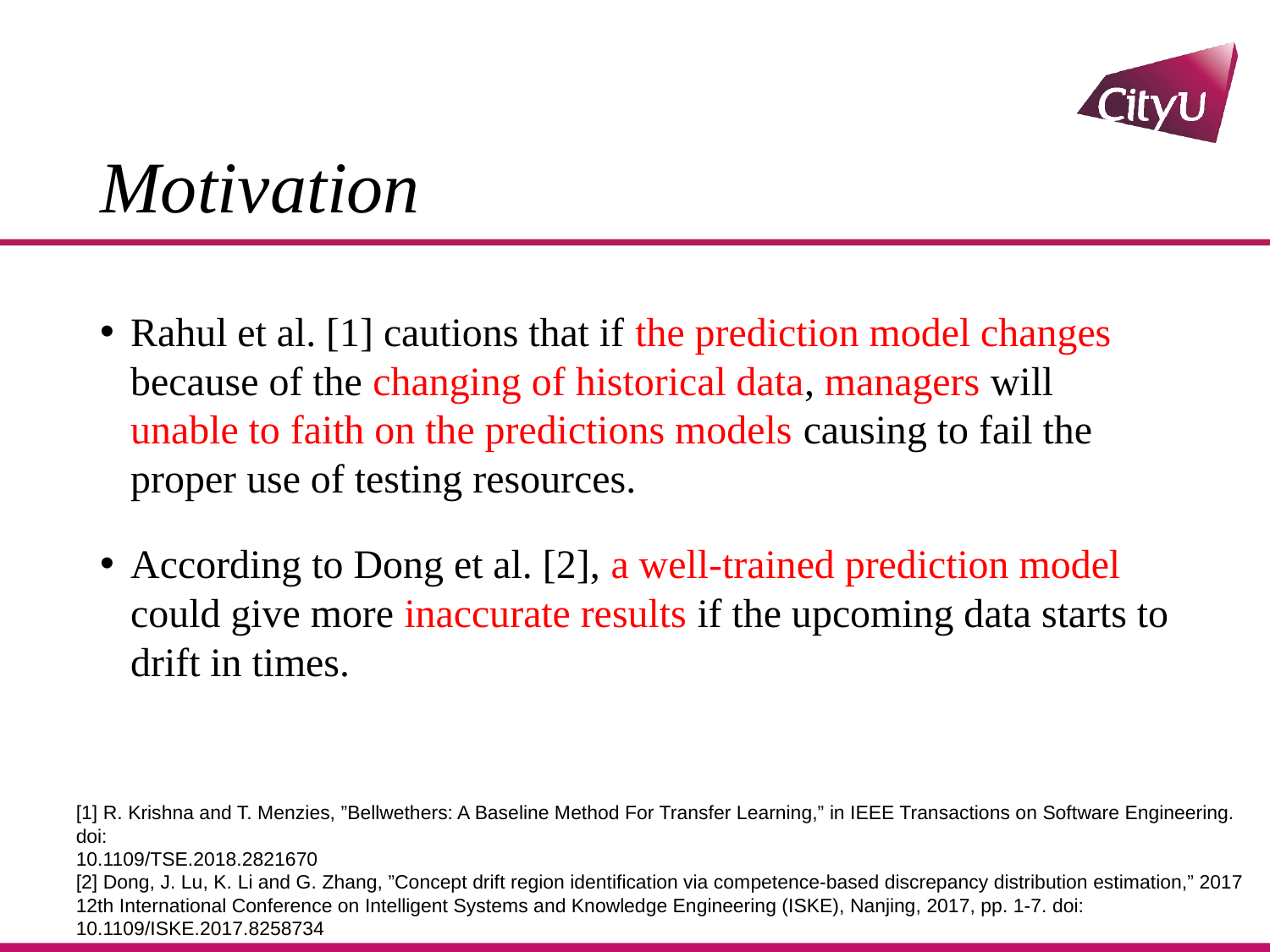

# Motivation
Rahul et al. [1] cautions that if the prediction model changes because of the changing of historical data, managers will unable to faith on the predictions models causing to fail the proper use of testing resources.
According to Dong et al. [2], a well-trained prediction model could give more inaccurate results if the upcoming data starts to drift in times.
[1] R. Krishna and T. Menzies, ”Bellwethers: A Baseline Method For Transfer Learning,” in IEEE Transactions on Software Engineering. doi:
10.1109/TSE.2018.2821670
[2] Dong, J. Lu, K. Li and G. Zhang, ”Concept drift region identification via competence-based discrepancy distribution estimation,” 2017 12th International Conference on Intelligent Systems and Knowledge Engineering (ISKE), Nanjing, 2017, pp. 1-7. doi: 10.1109/ISKE.2017.8258734